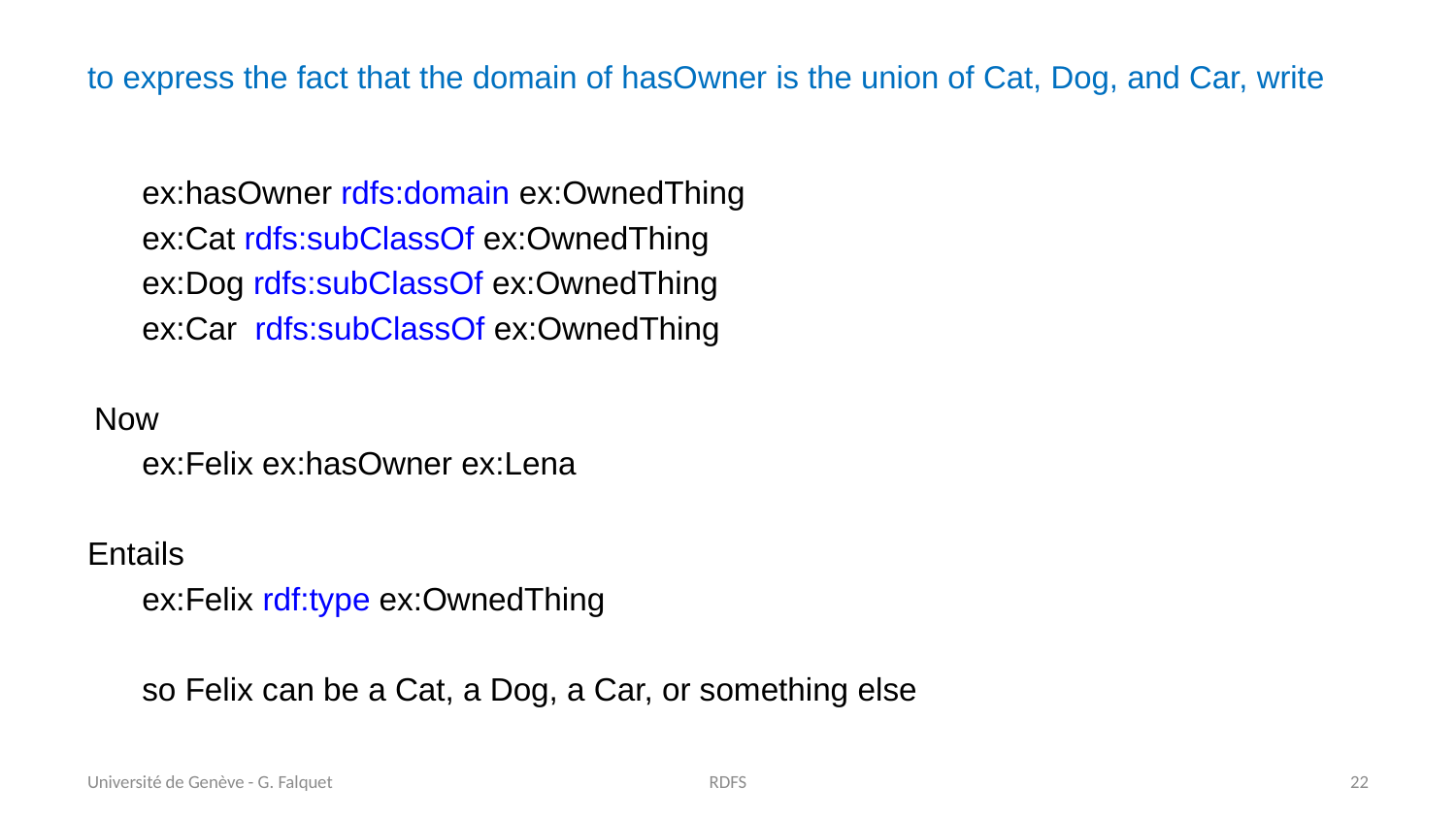

# to express the fact that the domain of hasOwner is the union of Cat, Dog, and Car, write
ex:hasOwner rdfs:domain ex:OwnedThing
ex:Cat rdfs:subClassOf ex:OwnedThing
ex:Dog rdfs:subClassOf ex:OwnedThing
ex:Car  rdfs:subClassOf ex:OwnedThing

Now
ex:Felix ex:hasOwner ex:Lena

Entails
ex:Felix rdf:type ex:OwnedThing

so Felix can be a Cat, a Dog, a Car, or something else
Université de Genève - G. Falquet
RDFS
22